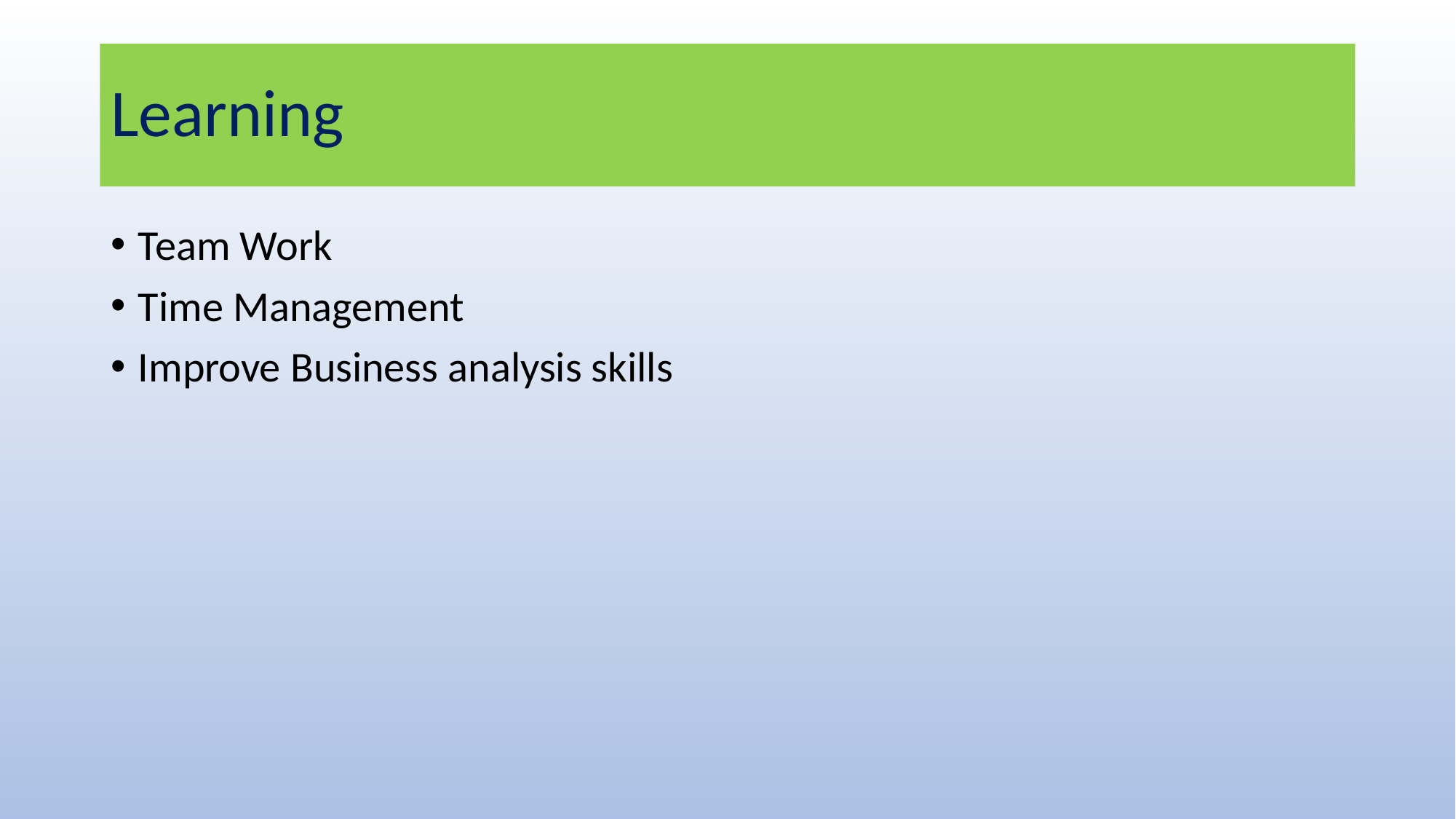

# Learning
Team Work
Time Management
Improve Business analysis skills